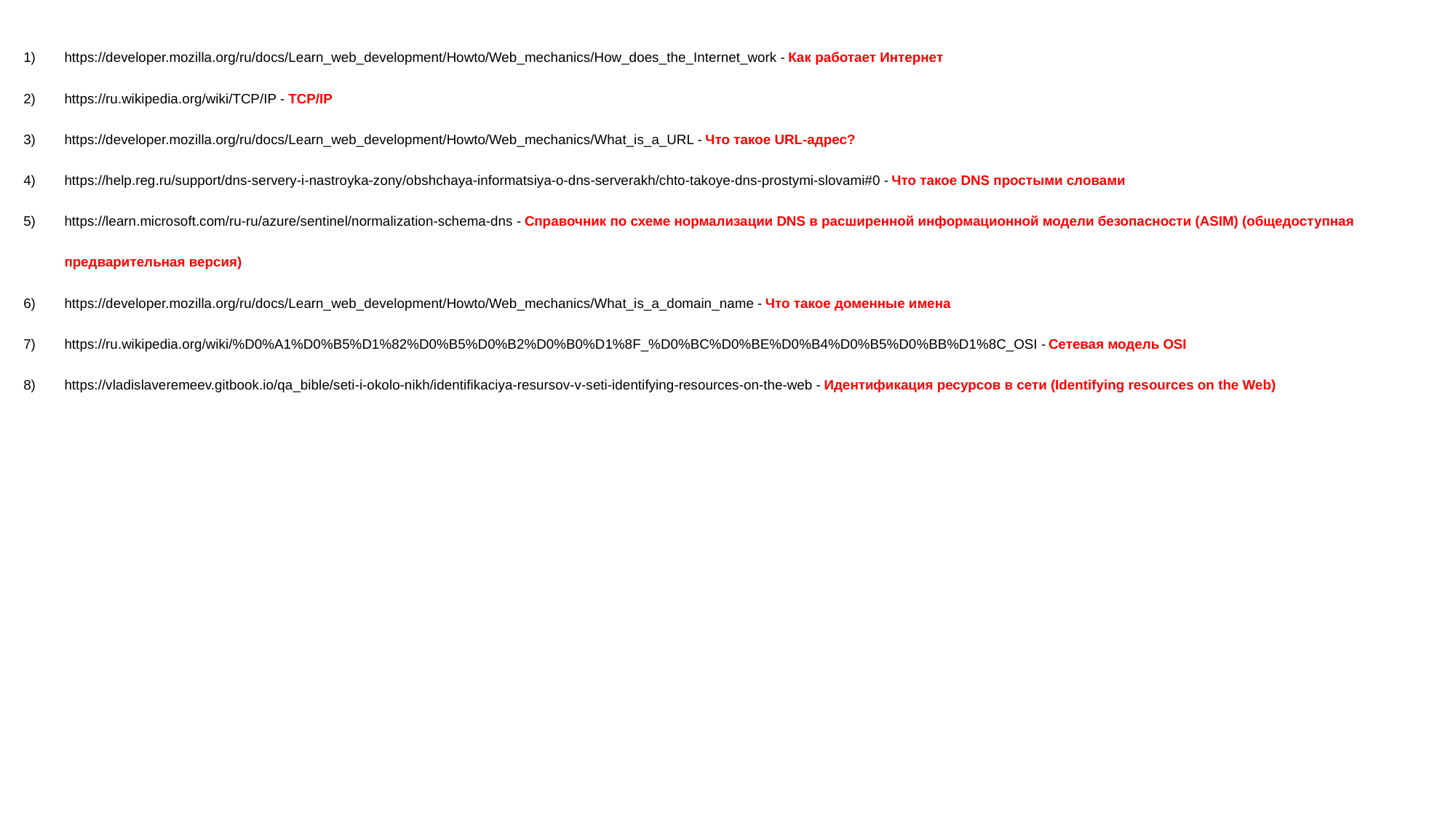

https://developer.mozilla.org/ru/docs/Learn_web_development/Howto/Web_mechanics/How_does_the_Internet_work - Как работает Интернет
https://ru.wikipedia.org/wiki/TCP/IP - TCP/IP
https://developer.mozilla.org/ru/docs/Learn_web_development/Howto/Web_mechanics/What_is_a_URL - Что такое URL-адрес?
https://help.reg.ru/support/dns-servery-i-nastroyka-zony/obshchaya-informatsiya-o-dns-serverakh/chto-takoye-dns-prostymi-slovami#0 - Что такое DNS простыми словами
https://learn.microsoft.com/ru-ru/azure/sentinel/normalization-schema-dns - Справочник по схеме нормализации DNS в расширенной информационной модели безопасности (ASIM) (общедоступная предварительная версия)
https://developer.mozilla.org/ru/docs/Learn_web_development/Howto/Web_mechanics/What_is_a_domain_name - Что такое доменные имена
https://ru.wikipedia.org/wiki/%D0%A1%D0%B5%D1%82%D0%B5%D0%B2%D0%B0%D1%8F_%D0%BC%D0%BE%D0%B4%D0%B5%D0%BB%D1%8C_OSI - Сетевая модель OSI
https://vladislaveremeev.gitbook.io/qa_bible/seti-i-okolo-nikh/identifikaciya-resursov-v-seti-identifying-resources-on-the-web - Идентификация ресурсов в сети (Identifying resources on the Web)